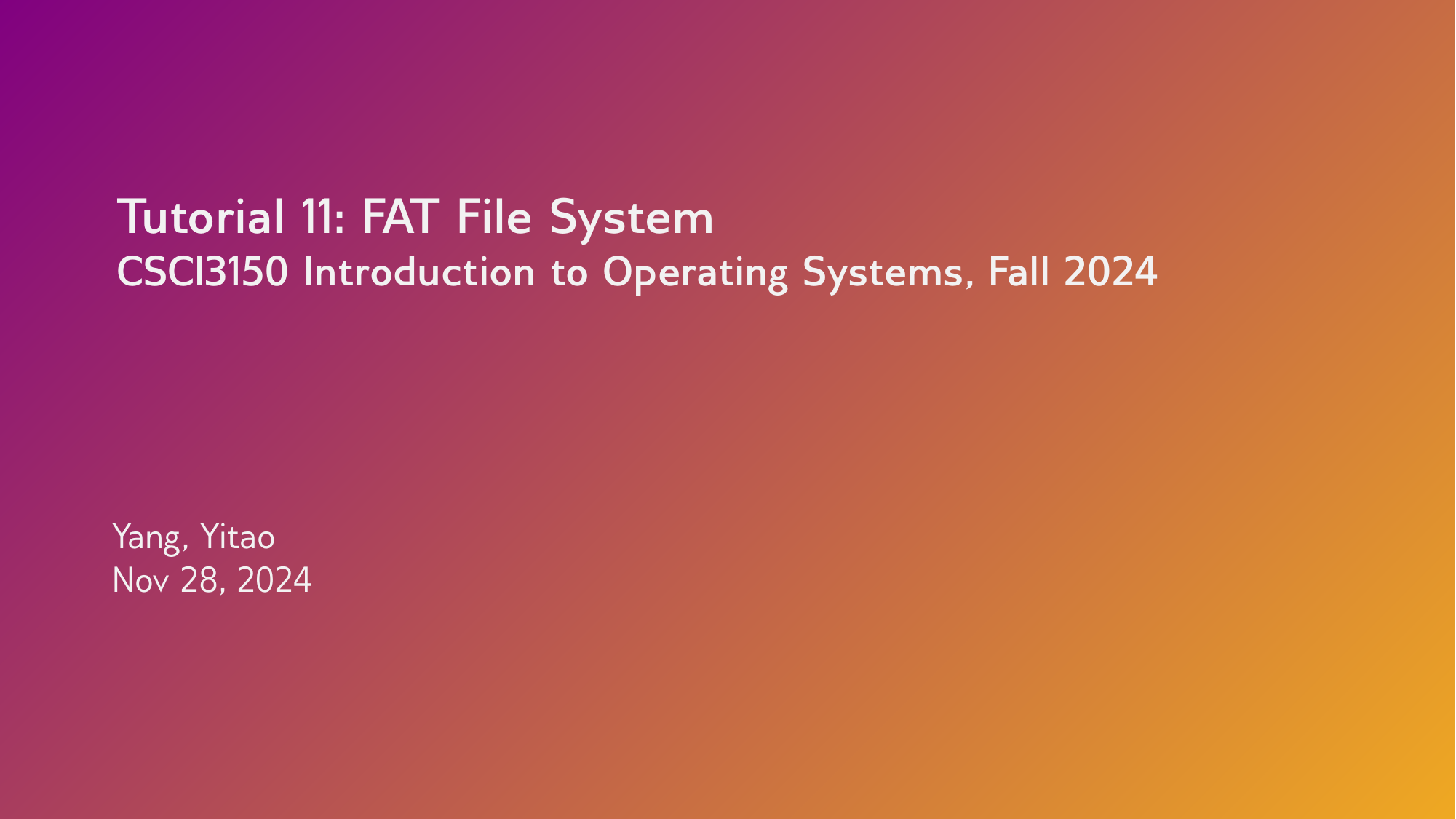

Tutorial 11: FAT File System
CSCI3150 Introduction to Operating Systems, Fall 2024
Yang, Yitao
Nov 28, 2024